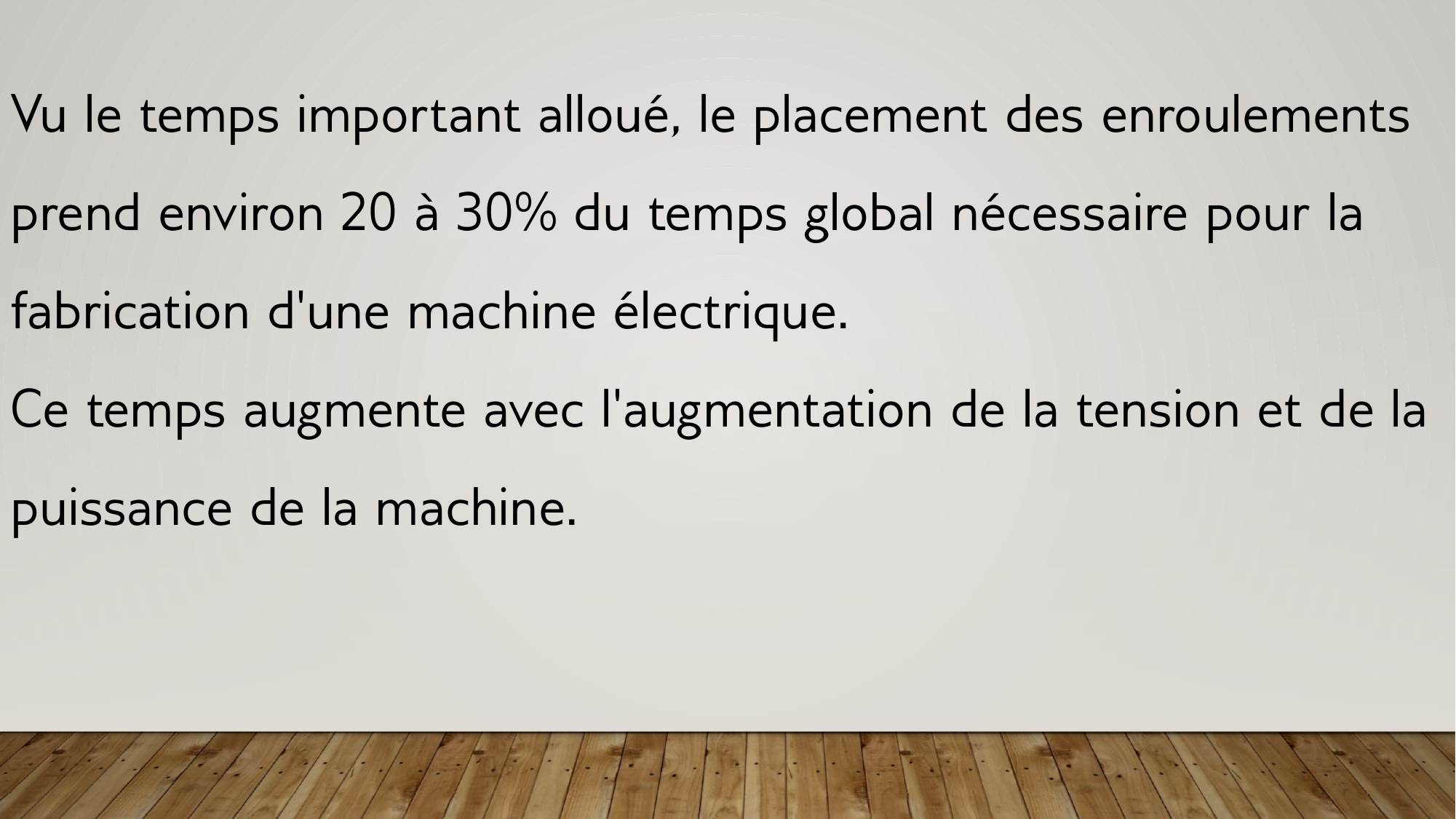

Vu le temps important alloué, le placement des enroulements prend environ 20 à 30% du temps global nécessaire pour la fabrication d'une machine électrique.
Ce temps augmente avec l'augmentation de la tension et de la puissance de la machine.